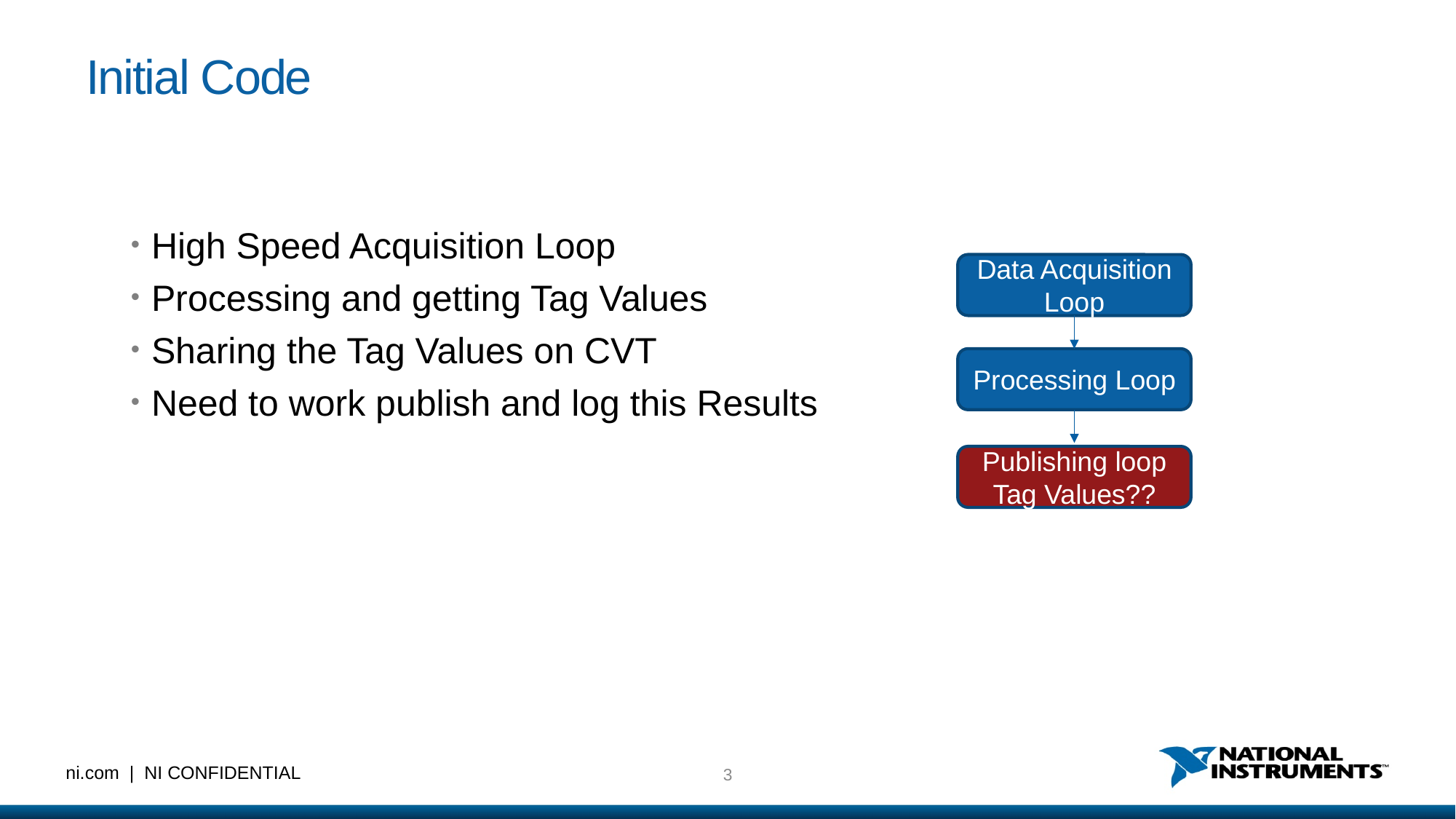

# Initial Code
High Speed Acquisition Loop
Processing and getting Tag Values
Sharing the Tag Values on CVT
Need to work publish and log this Results
Data Acquisition Loop
Processing Loop
Publishing loop Tag Values??